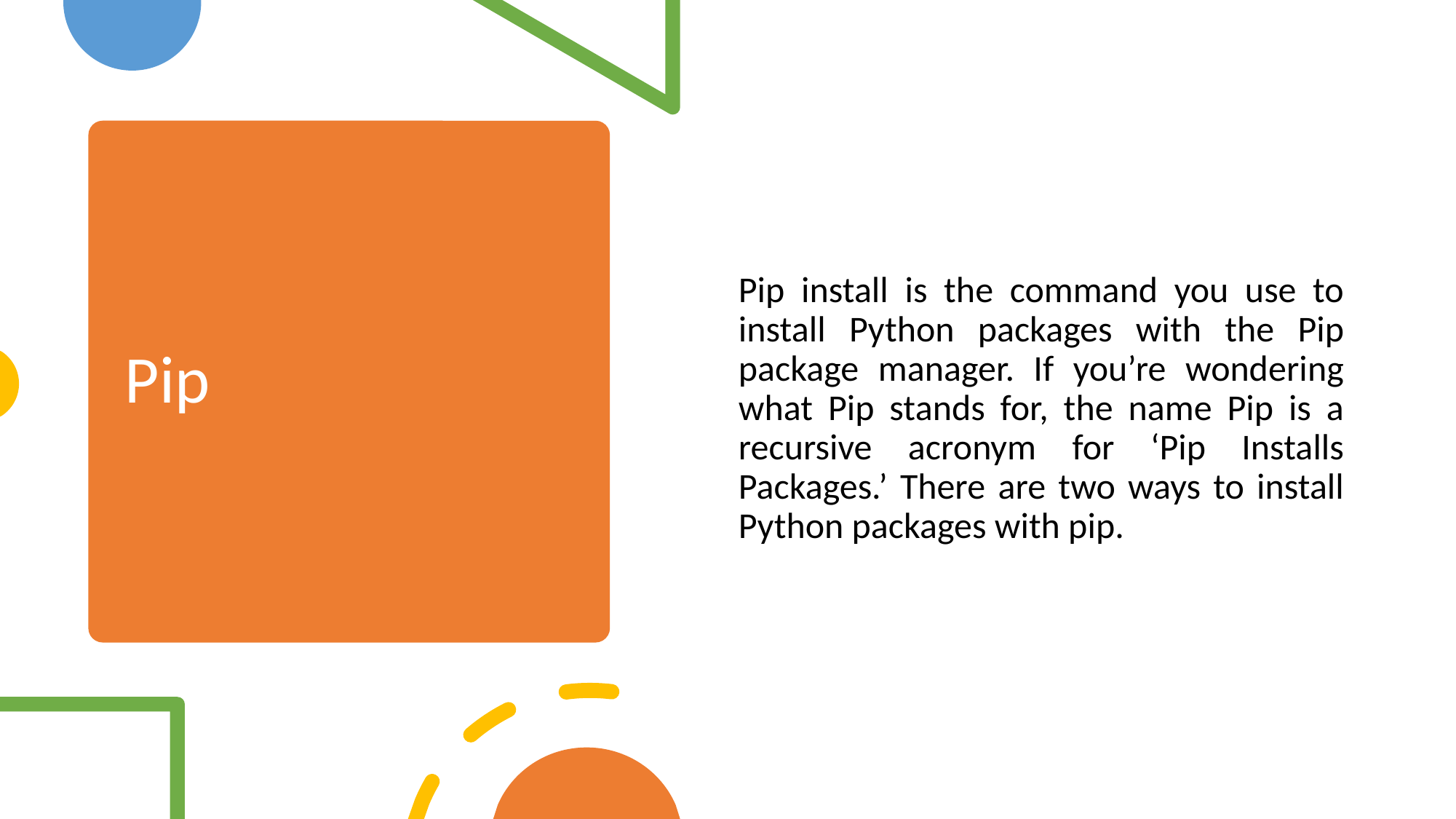

Pip install is the command you use to install Python packages with the Pip package manager. If you’re wondering what Pip stands for, the name Pip is a recursive acronym for ‘Pip Installs Packages.’ There are two ways to install Python packages with pip.

# Pip